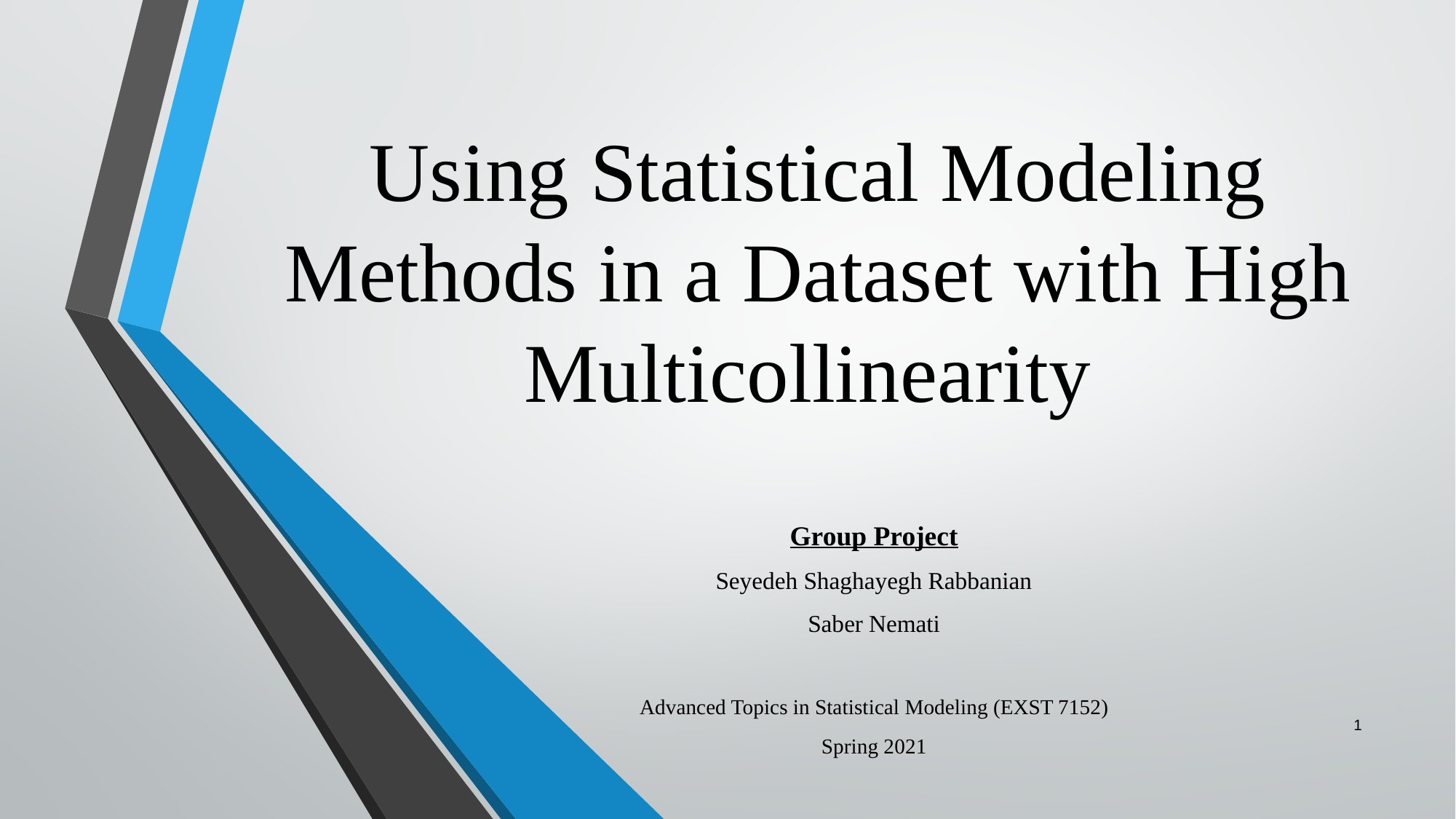

# Using Statistical Modeling Methods in a Dataset with High Multicollinearity
Group Project
Seyedeh Shaghayegh Rabbanian
Saber Nemati

Advanced Topics in Statistical Modeling (EXST 7152)
Spring 2021

1